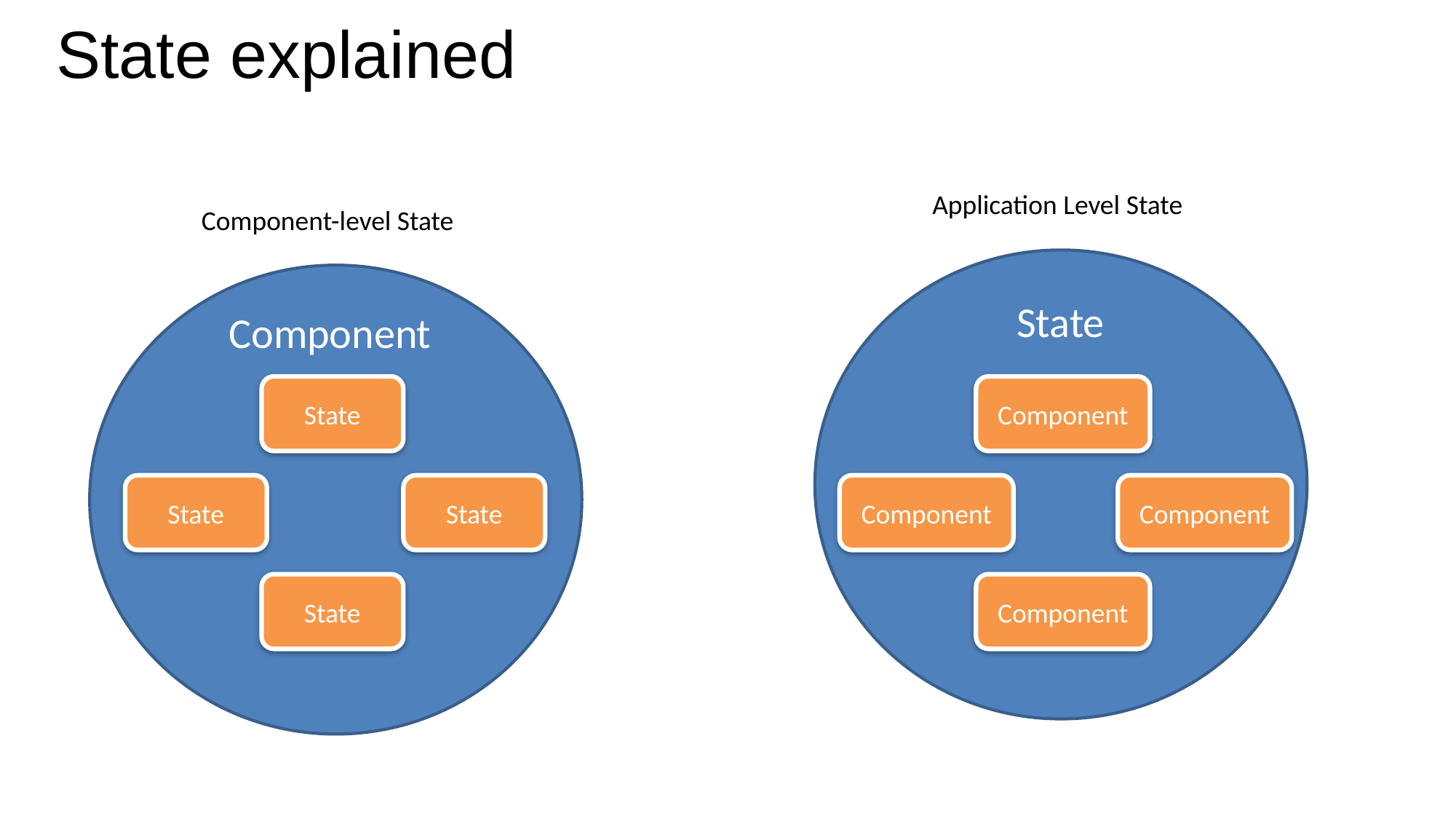

# State explained
Application Level State
Component-level State

State
Component
State
Component
State
State
Component
Component
State
Component